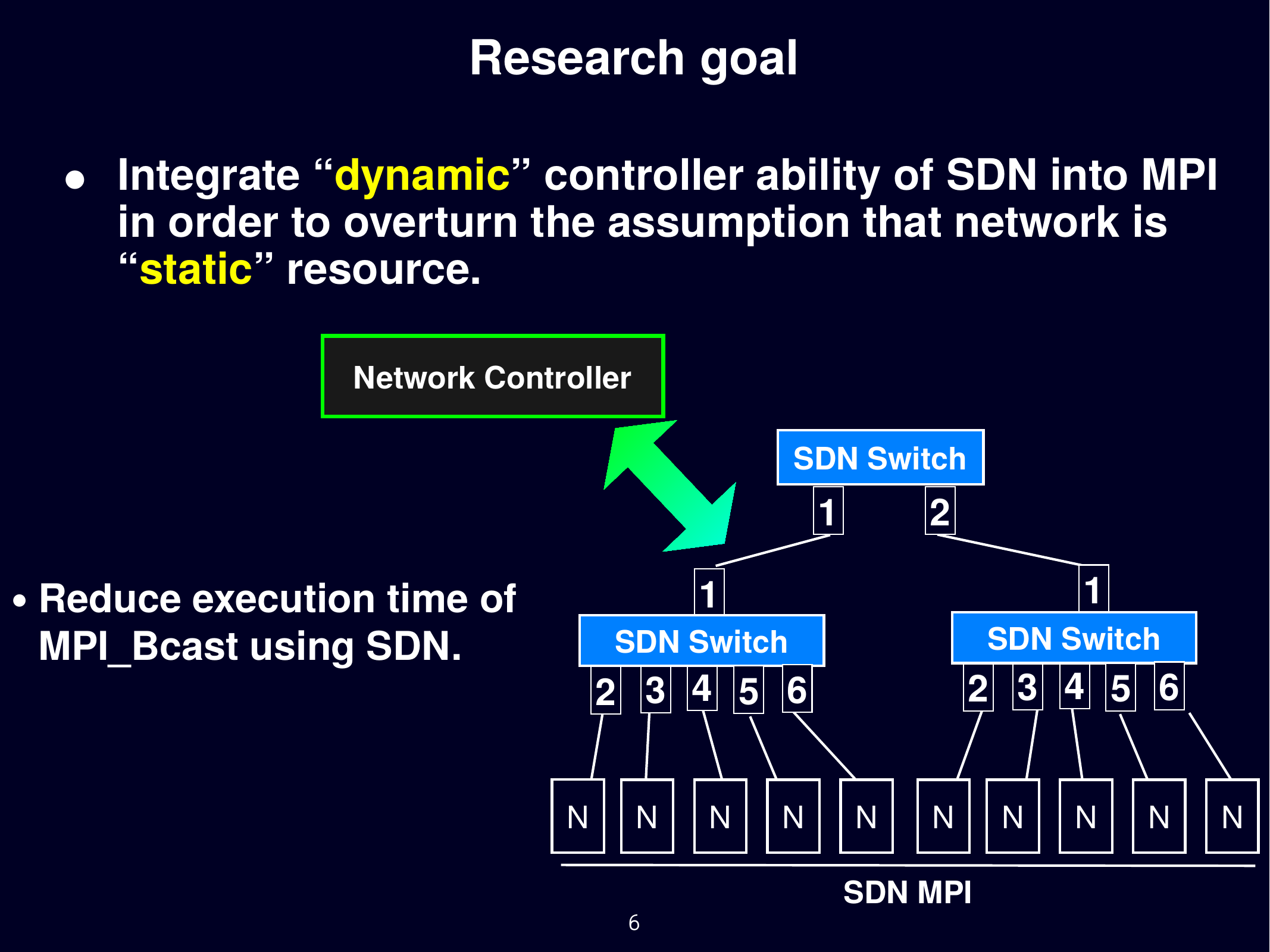

Research goal
Integrate “dynamic” controller ability of SDN into MPI in order to overturn the assumption that network is “static” resource.
Network Controller
SDN Switch

1
2
Reduce execution time of MPI_Bcast using SDN.

1
1
SDN Switch
SDN Switch
4
3
6
4
2
5
6
3
5
2

N
N
N
N
N
N
N
N
N
N
SDN MPI

6